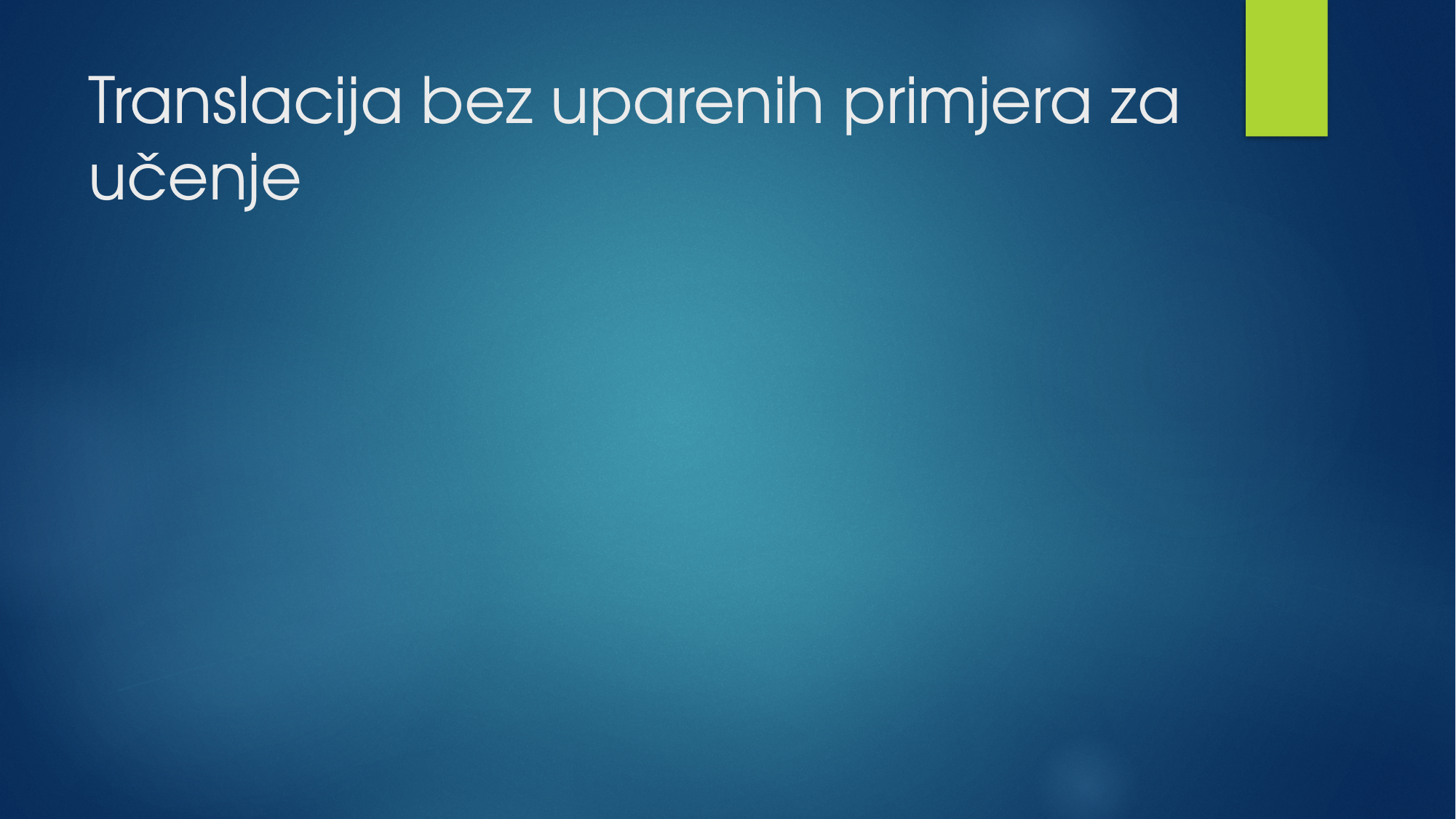

# Translacija bez uparenih primjera za učenje